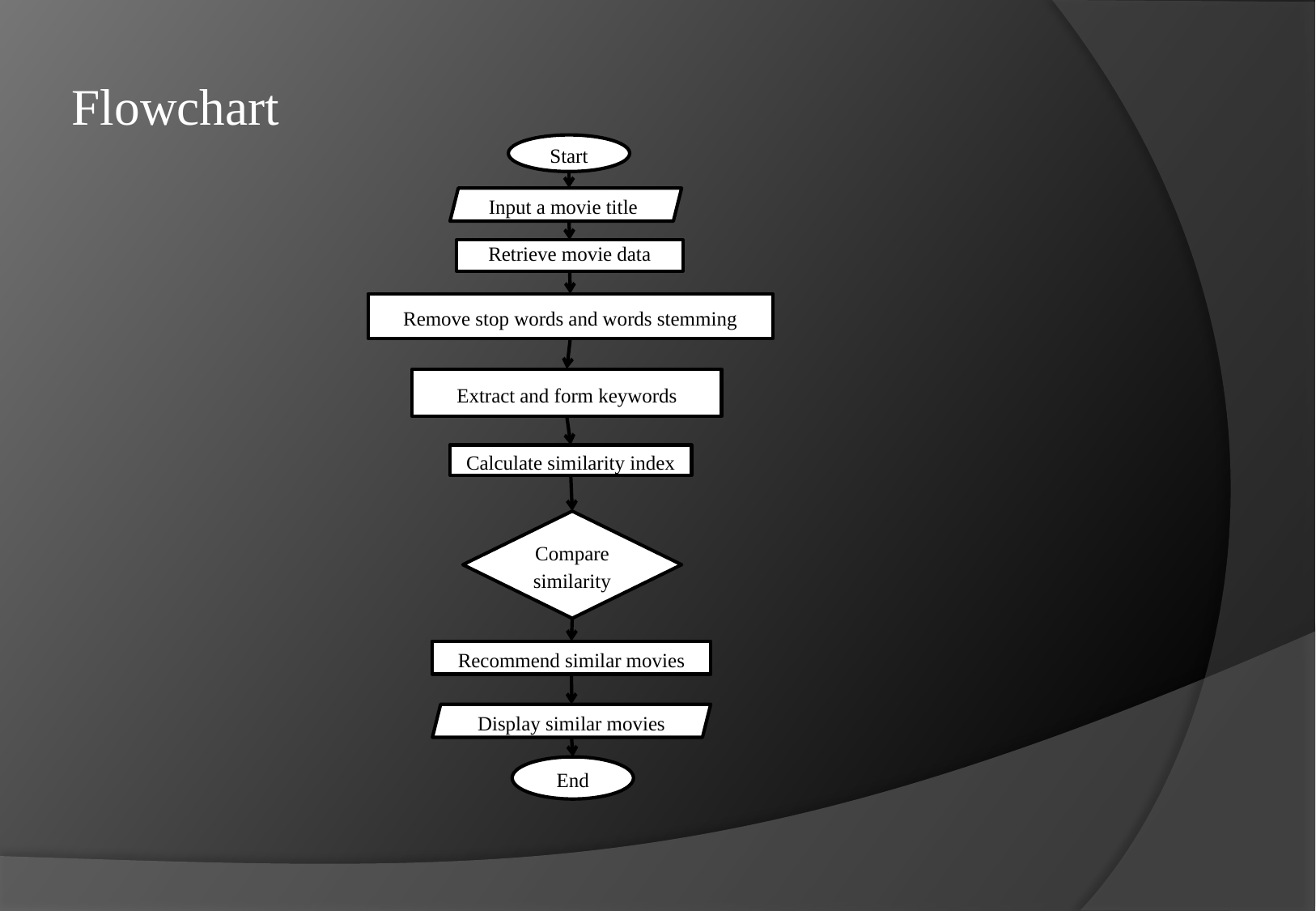

# Flowchart
Start
Input a movie title
Retrieve movie data
Remove stop words and words stemming
Extract and form keywords
Calculate similarity index
Compare similarity
Recommend similar movies
Display similar movies
End